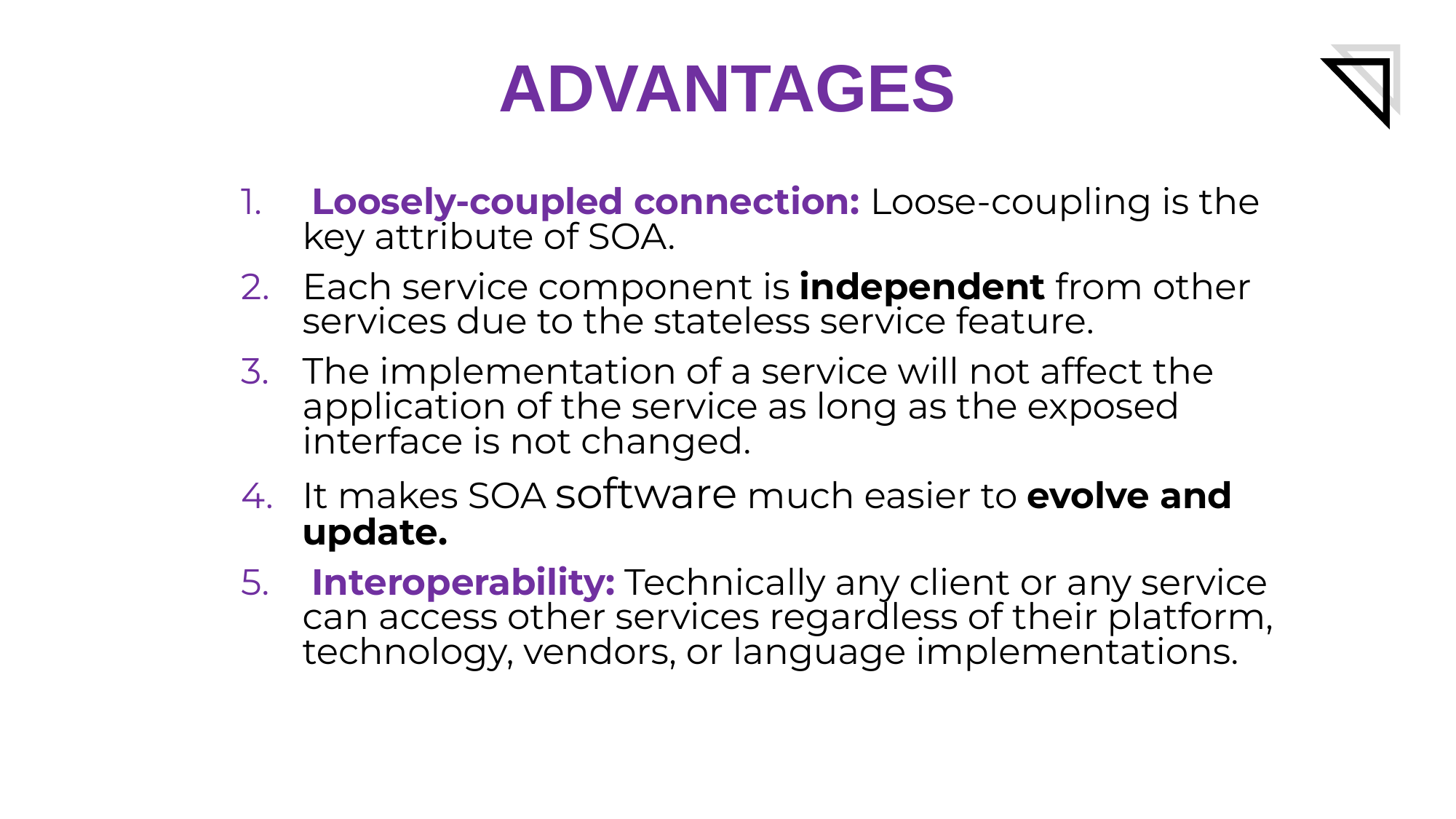

ADVANTAGES

 Loosely-coupled connection: Loose-coupling is the key attribute of SOA.
Each service component is independent from other services due to the stateless service feature.
The implementation of a service will not affect the application of the service as long as the exposed interface is not changed.
It makes SOA software much easier to evolve and update.
 Interoperability: Technically any client or any service can access other services regardless of their platform, technology, vendors, or language implementations.